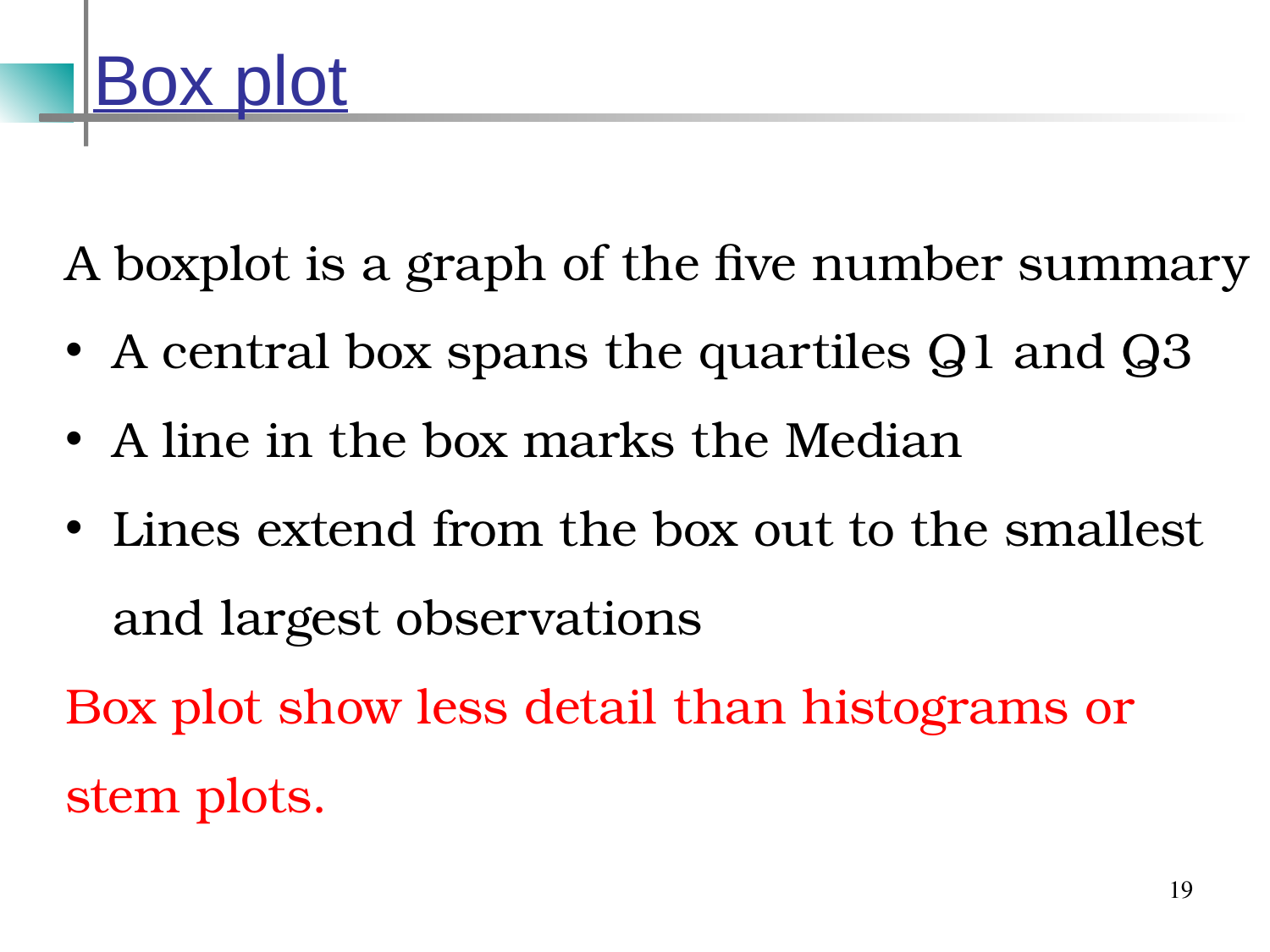

# Box plot
A boxplot is a graph of the five number summary
A central box spans the quartiles Q1 and Q3
A line in the box marks the Median
Lines extend from the box out to the smallest and largest observations
Box plot show less detail than histograms or stem plots.
19